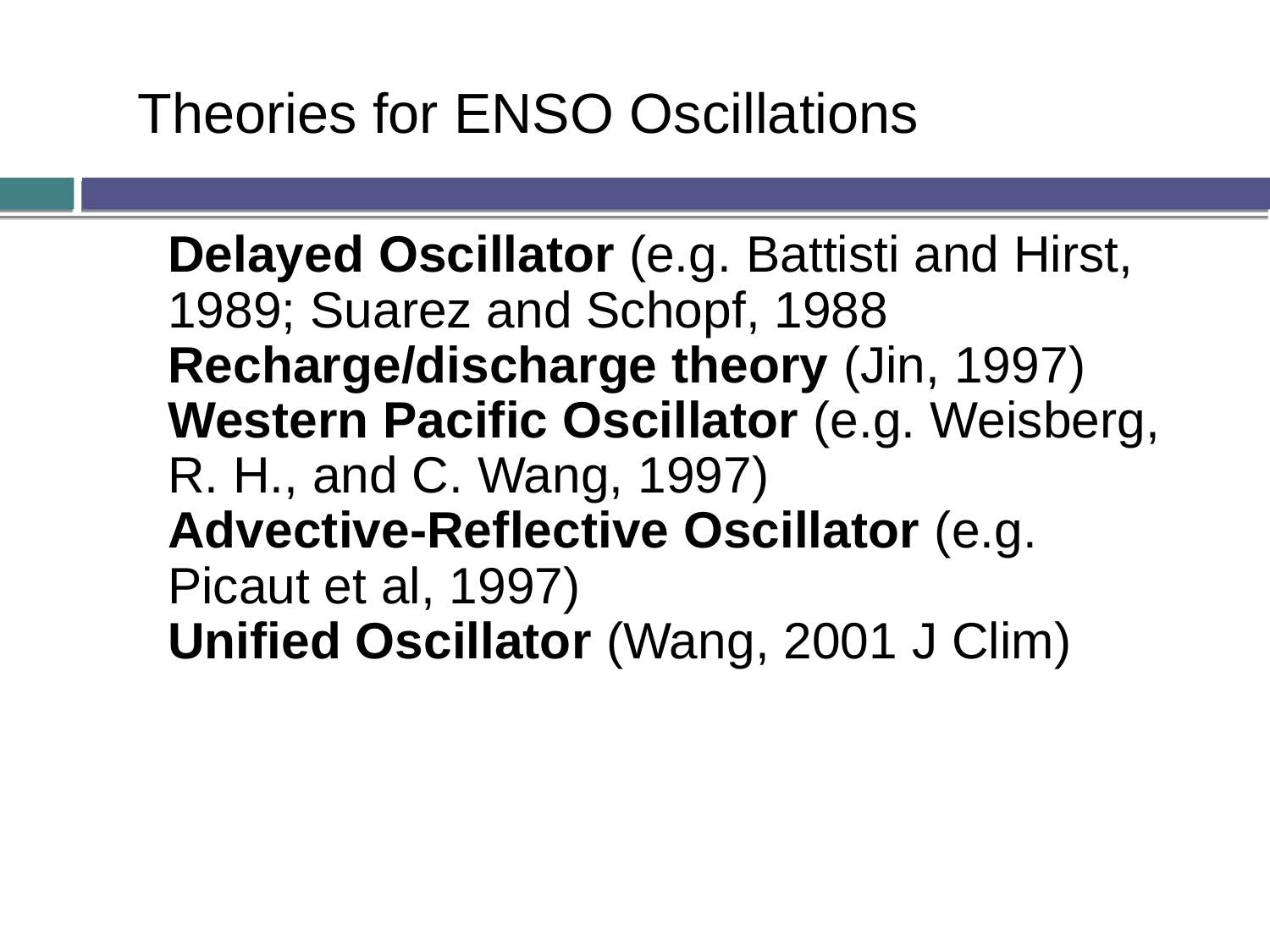

Theories for ENSO Oscillations
Delayed Oscillator (e.g. Battisti and Hirst, 1989; Suarez and Schopf, 1988
Recharge/discharge theory (Jin, 1997)
Western Pacific Oscillator (e.g. Weisberg, R. H., and C. Wang, 1997)
Advective-Reflective Oscillator (e.g. Picaut et al, 1997)
Unified Oscillator (Wang, 2001 J Clim)